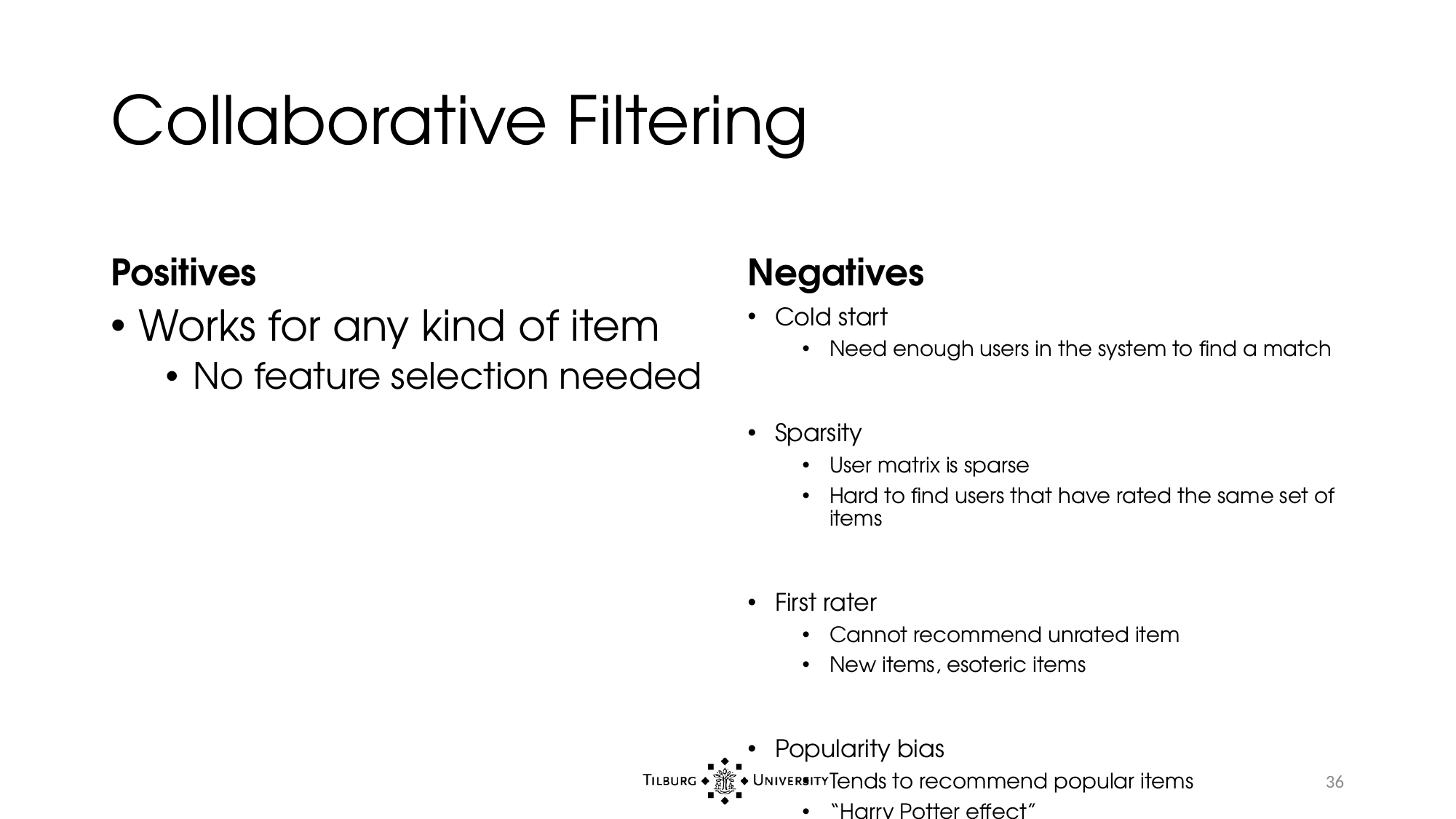

# Collaborative Filtering
Positives
Negatives
Works for any kind of item
No feature selection needed

Cold start
Need enough users in the system to find a match

Sparsity
User matrix is sparse
Hard to find users that have rated the same set of items

First rater
Cannot recommend unrated item
New items, esoteric items

Popularity bias
Tends to recommend popular items
“Harry Potter effect”
36